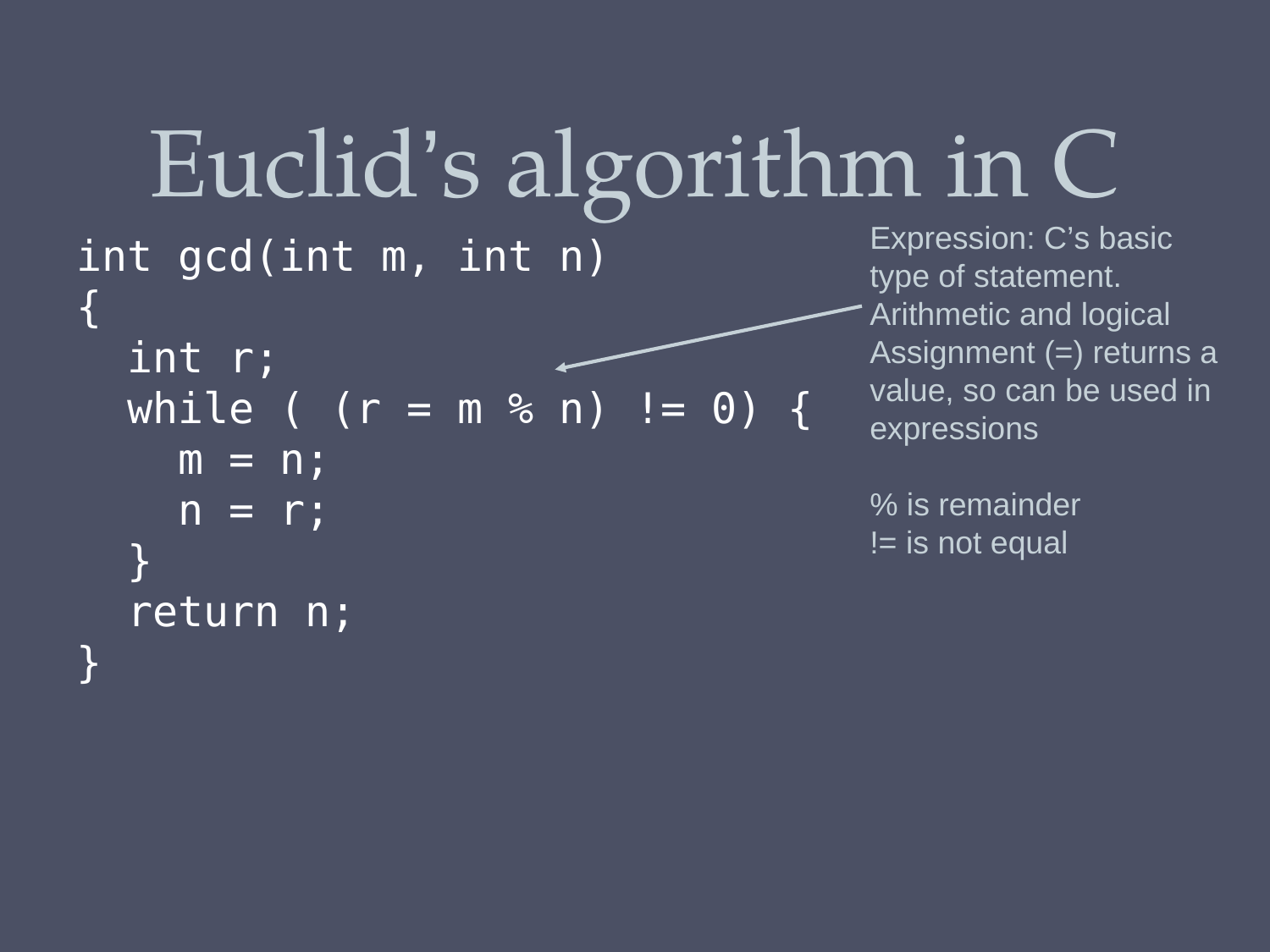

# Euclid’s algorithm in C
Expression: C’s basic type of statement.
Arithmetic and logical
Assignment (=) returns a value, so can be used in expressions

% is remainder
!= is not equal
int gcd(int m, int n)
{
  int r;
  while ( (r = m % n) != 0) {
    m = n;
    n = r;
  }
  return n;
}